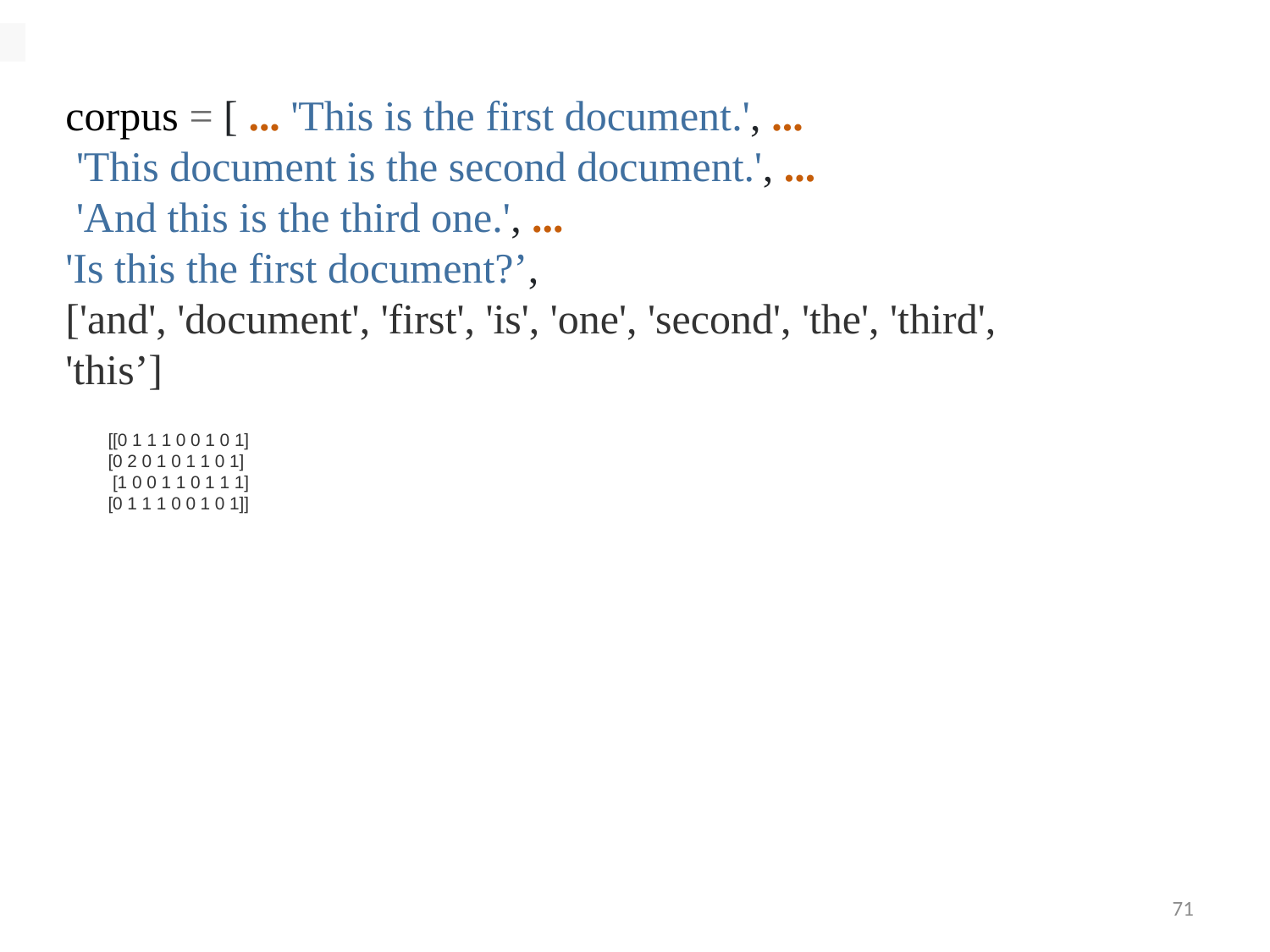

corpus = [ ... 'This is the first document.', ...
 'This document is the second document.', ...
 'And this is the third one.', ...
'Is this the first document?’,
['and', 'document', 'first', 'is', 'one', 'second', 'the', 'third', 'this’]

[[0 1 1 1 0 0 1 0 1]
[0 2 0 1 0 1 1 0 1]
 [1 0 0 1 1 0 1 1 1]
[0 1 1 1 0 0 1 0 1]]
71